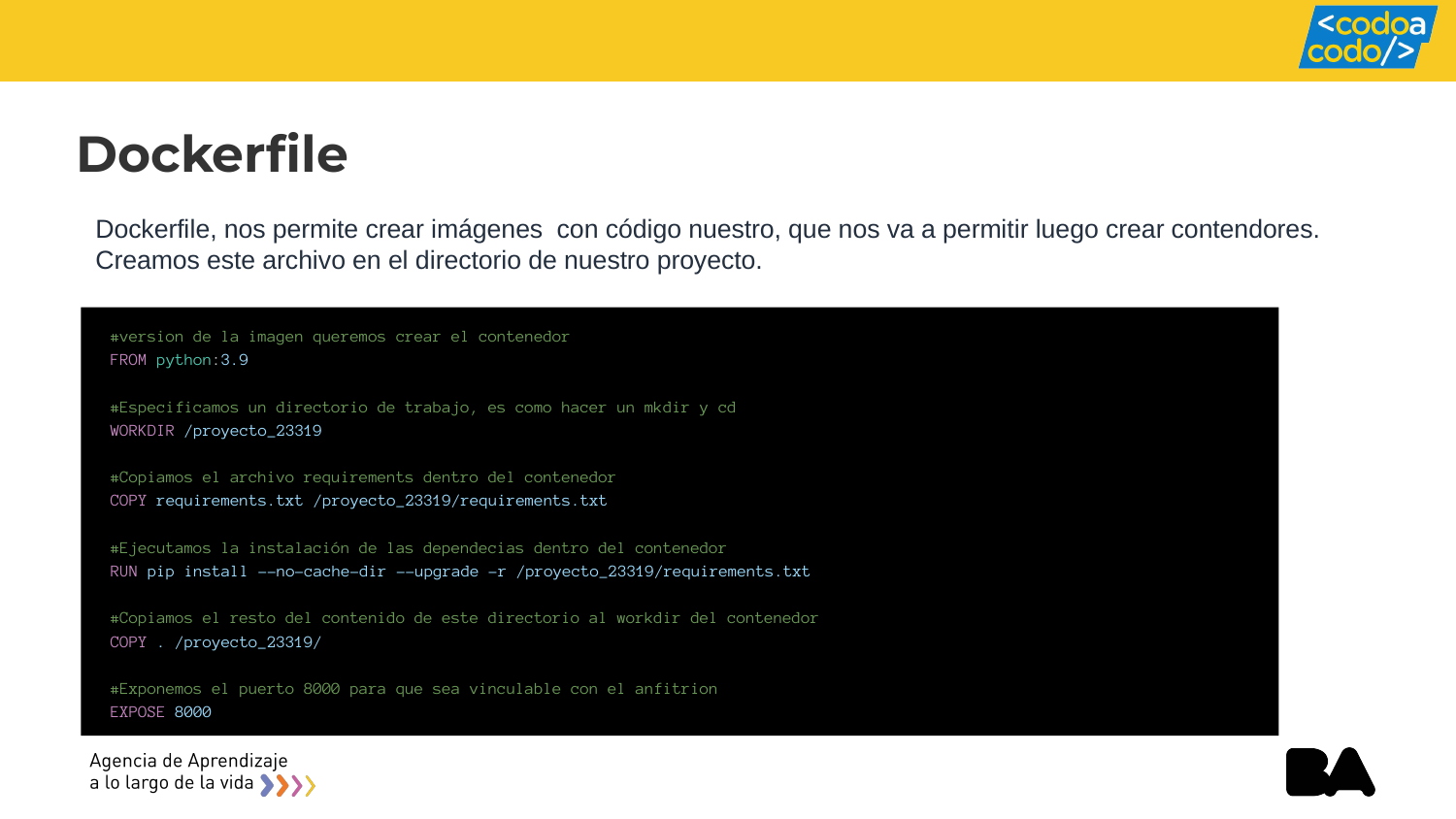

Dockerfile
Dockerfile, nos permite crear imágenes  con código nuestro, que nos va a permitir luego crear contendores. Creamos este archivo en el directorio de nuestro proyecto.
#version de la imagen queremos crear el contenedor
FROM python:3.9
#Especificamos un directorio de trabajo, es como hacer un mkdir y cd
WORKDIR /proyecto_23319
#Copiamos el archivo requirements dentro del contenedor
COPY requirements.txt /proyecto_23319/requirements.txt
#Ejecutamos la instalación de las dependecias dentro del contenedor
RUN pip install --no-cache-dir --upgrade -r /proyecto_23319/requirements.txt
#Copiamos el resto del contenido de este directorio al workdir del contenedor
COPY . /proyecto_23319/
#Exponemos el puerto 8000 para que sea vinculable con el anfitrion
EXPOSE 8000